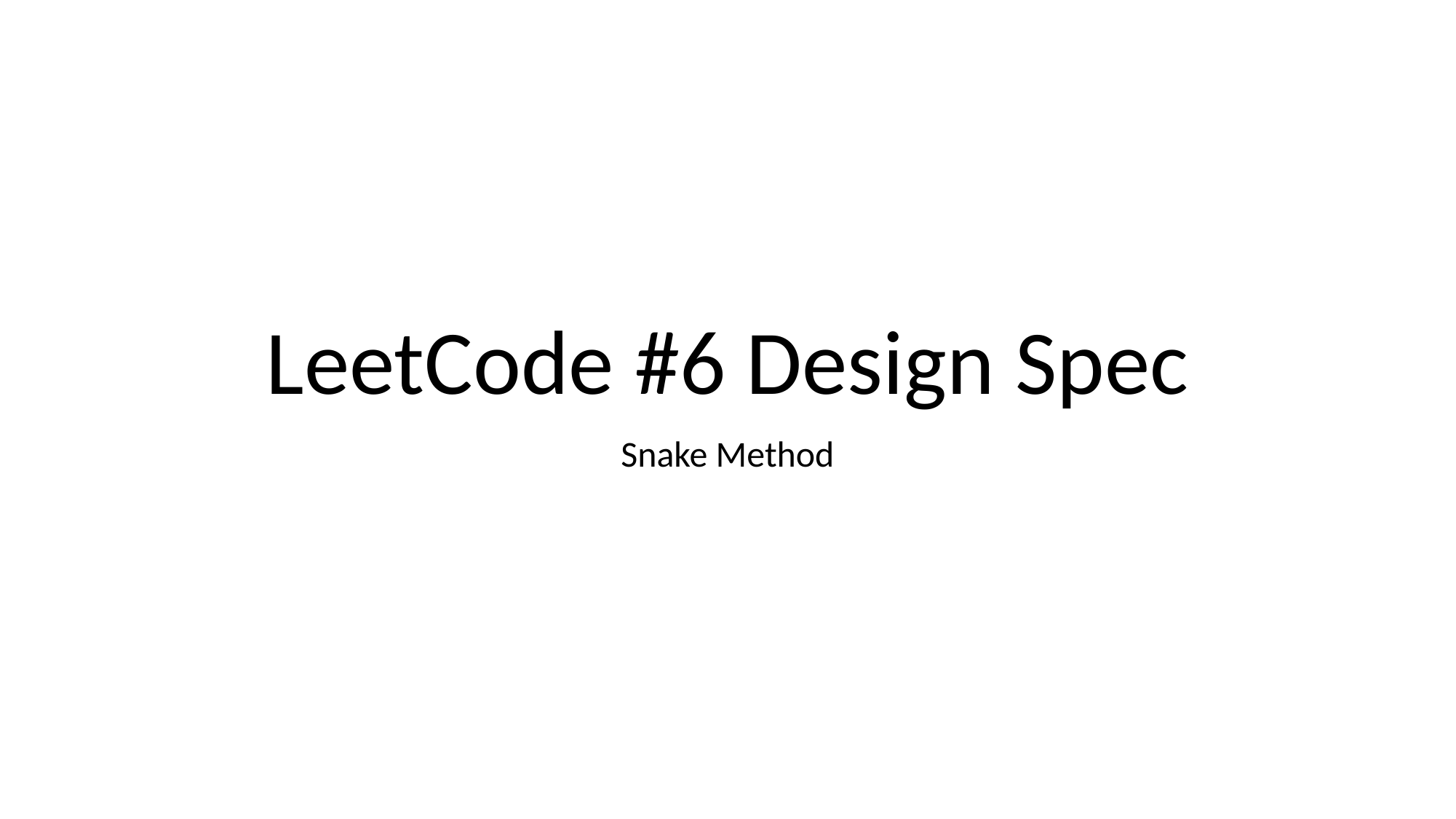

# LeetCode #6 Design Spec
Snake Method